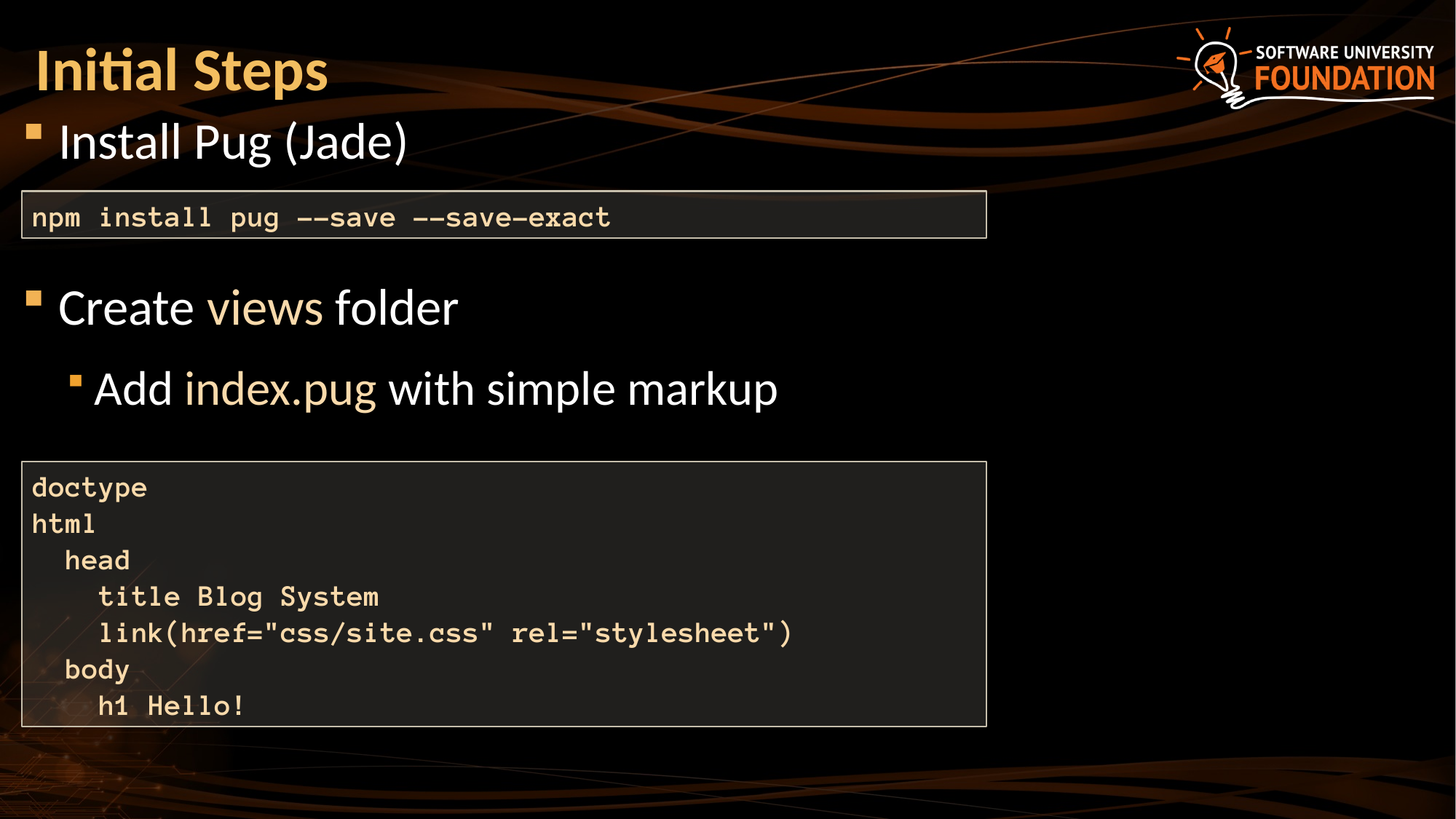

# Initial Steps
Install Pug (Jade)

Create views folder
Add index.pug with simple markup

npm install pug --save --save-exact
doctype
html
  head
    title Blog System
    link(href="css/site.css" rel="stylesheet")
  body
    h1 Hello!